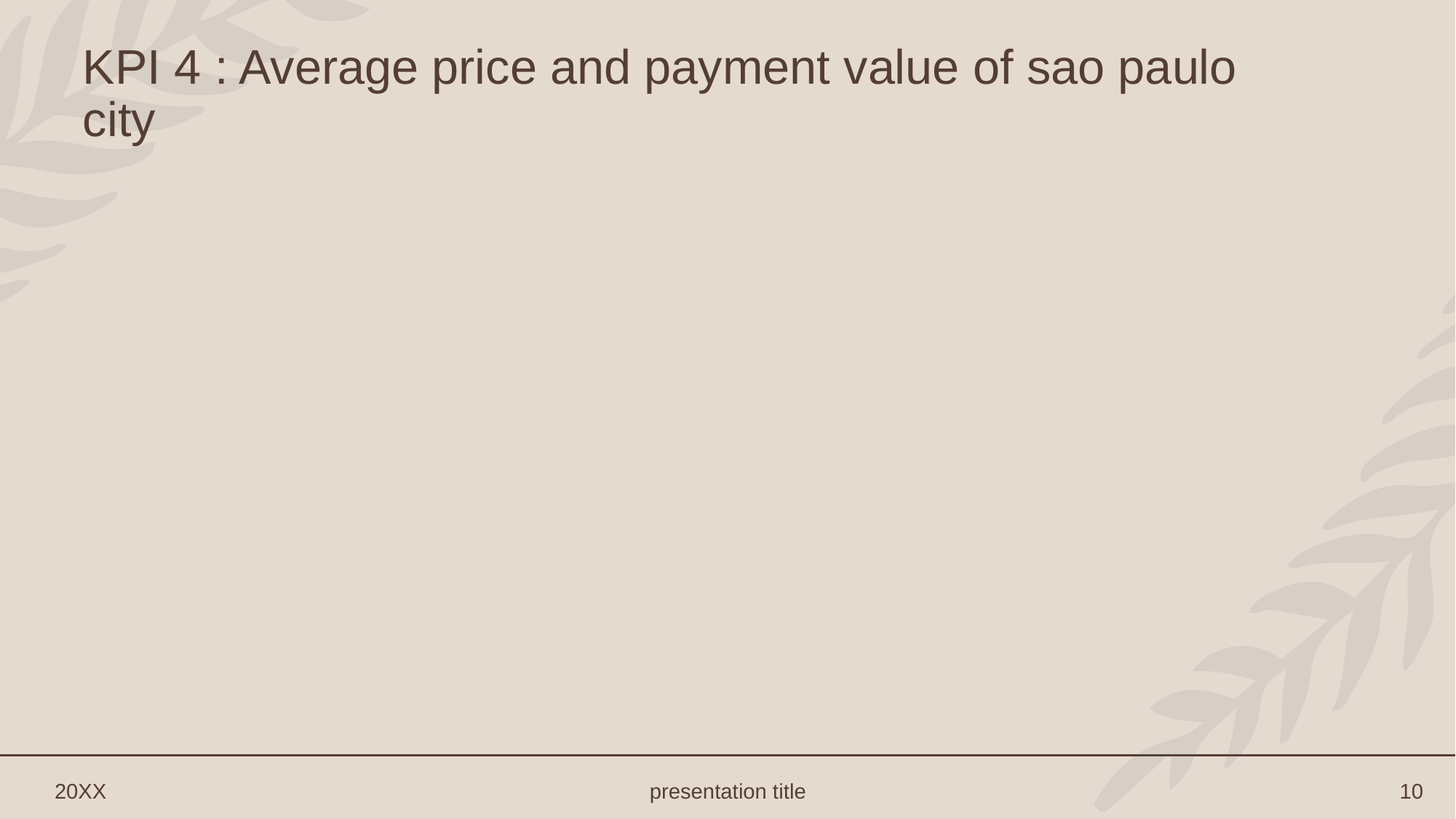

# KPI 4 : Average price and payment value of sao paulo city
20XX
presentation title
10